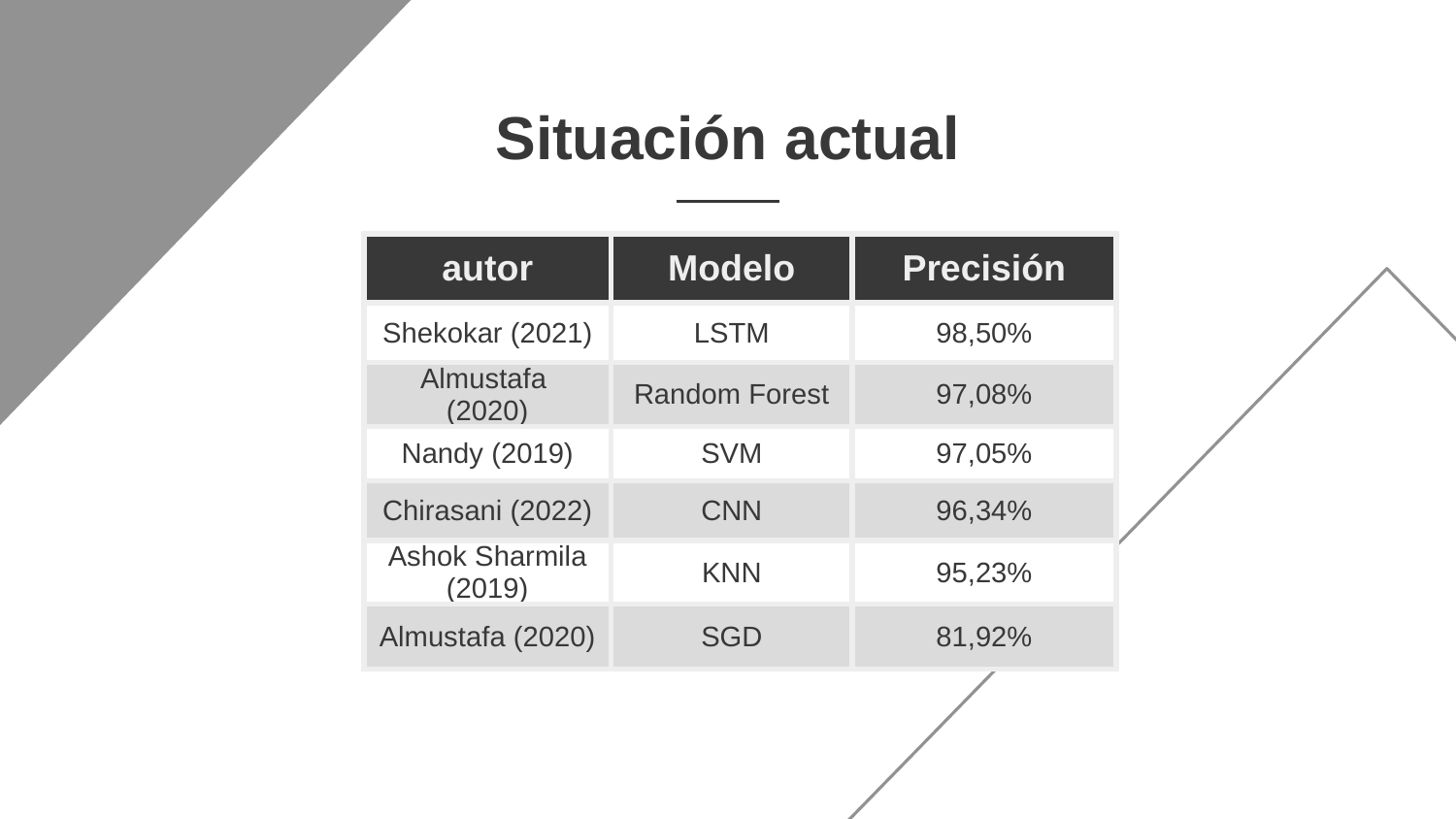

# Situación actual
| autor | Modelo | Precisión |
| --- | --- | --- |
| Shekokar (2021) | LSTM | 98,50% |
| Almustafa (2020) | Random Forest | 97,08% |
| Nandy (2019) | SVM | 97,05% |
| Chirasani (2022) | CNN | 96,34% |
| Ashok Sharmila (2019) | KNN | 95,23% |
| Almustafa (2020) | SGD | 81,92% |